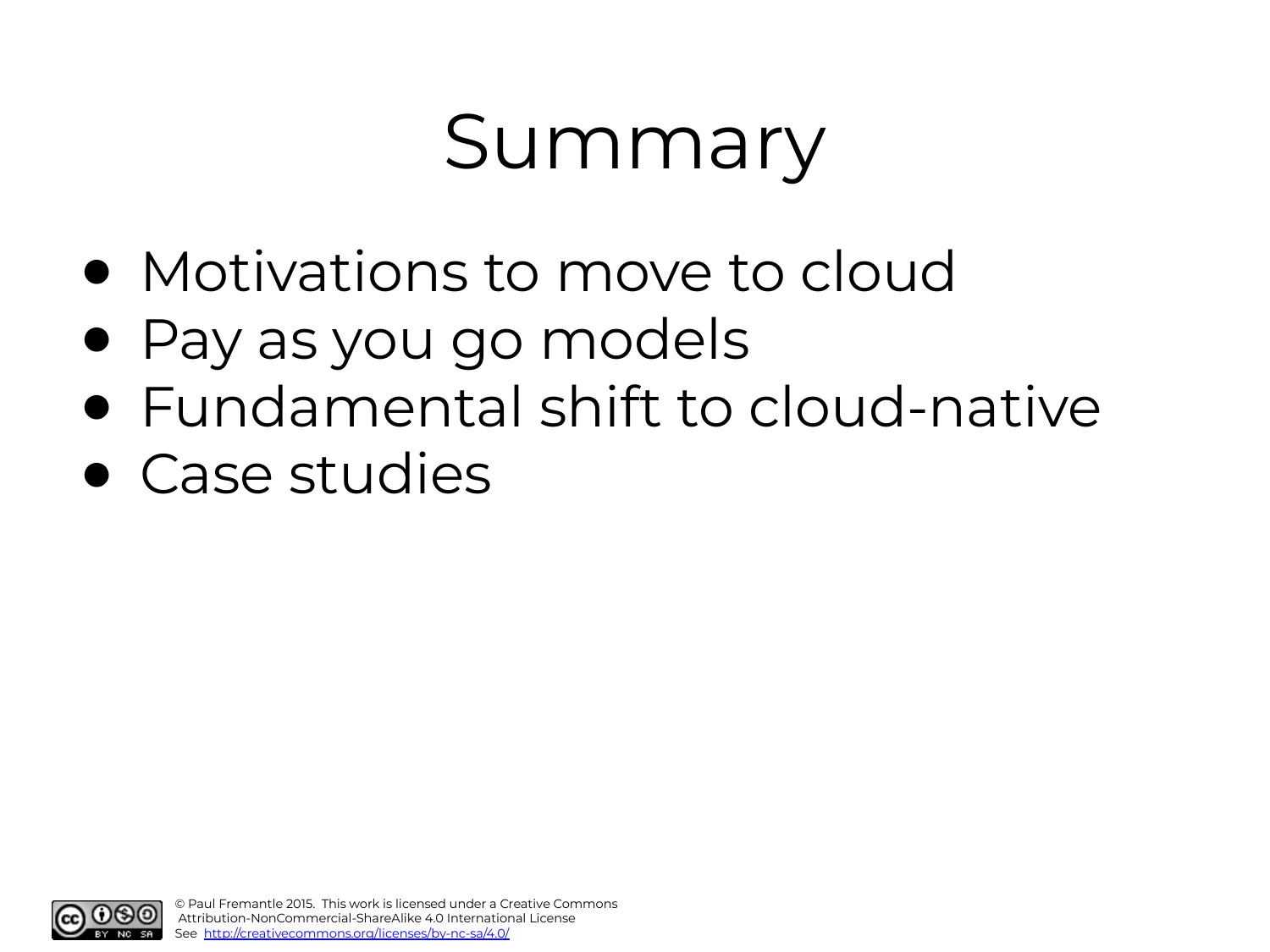

# Summary
Motivations to move to cloud
Pay as you go models
Fundamental shift to cloud-native
Case studies